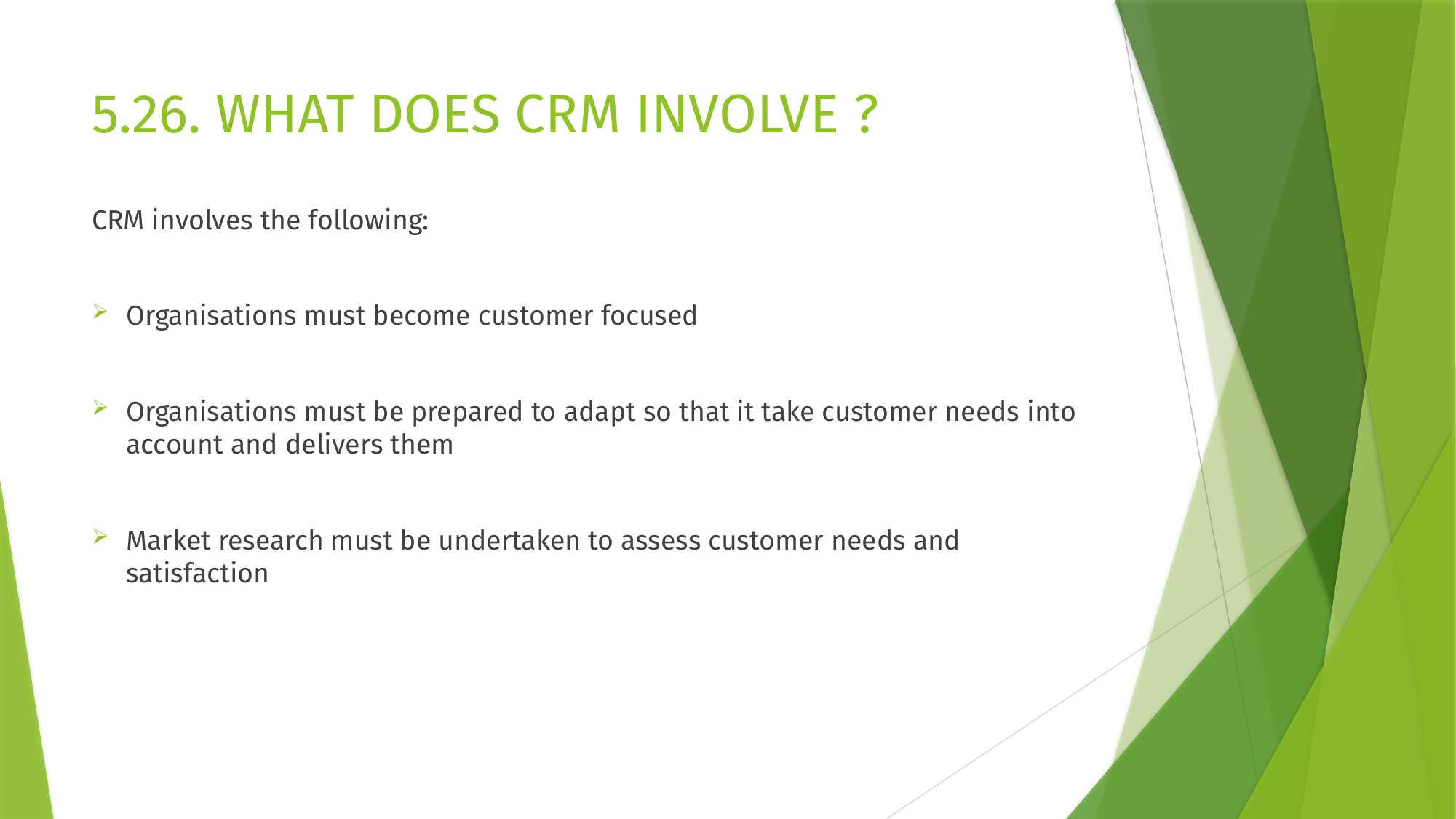

# 5.26. WHAT DOES CRM INVOLVE ?
CRM involves the following:

Organisations must become customer focused

Organisations must be prepared to adapt so that it take customer needs into account and delivers them

Market research must be undertaken to assess customer needs and satisfaction